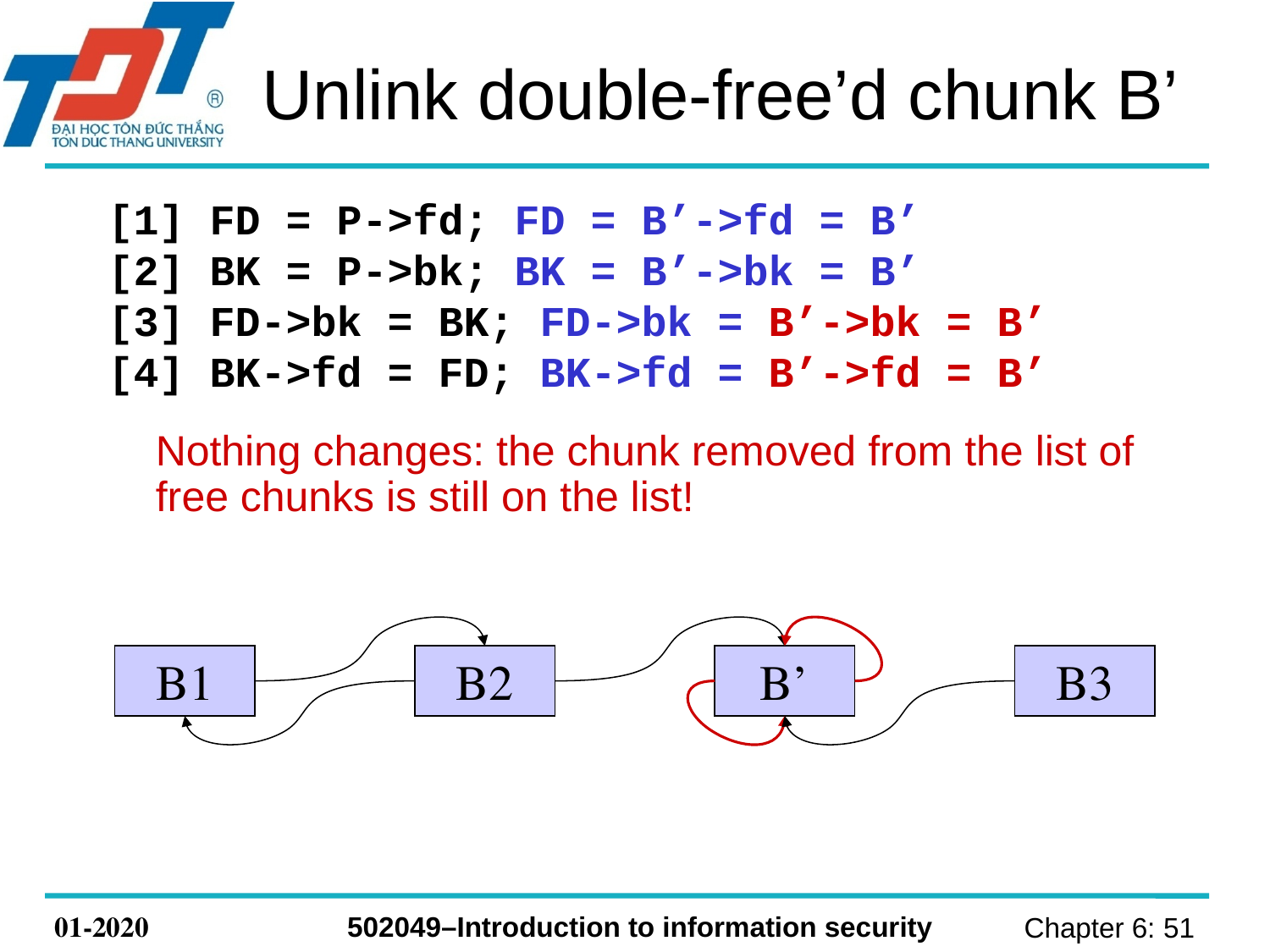

# Unlink double-free’d chunk B’
[1] FD = P->fd; FD = B’->fd = B’
[2] BK = P->bk; BK = B’->bk = B’
[3] FD->bk = BK; FD->bk = B’->bk = B’
[4] BK->fd = FD; BK->fd = B’->fd = B’

	Nothing changes: the chunk removed from the list of free chunks is still on the list!
B1
B2
B’
B3